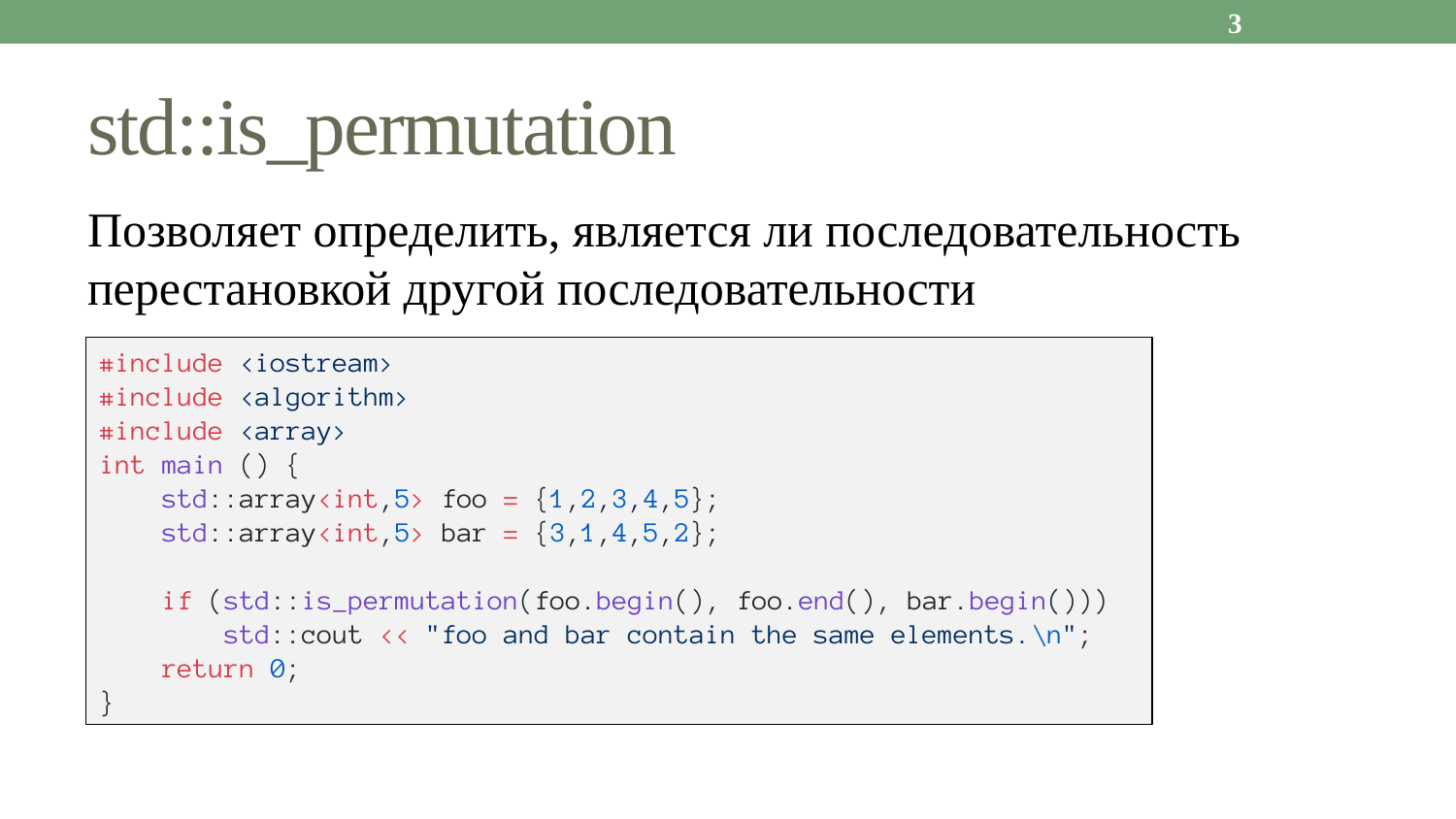

3
# std::is_permutation
Позволяет определить, является ли последовательность перестановкой другой последовательности
#include <iostream>
#include <algorithm>
#include <array>
int main () {
    std::array<int,5> foo = {1,2,3,4,5};
    std::array<int,5> bar = {3,1,4,5,2};
    if (std::is_permutation(foo.begin(), foo.end(), bar.begin()))
        std::cout << "foo and bar contain the same elements.\n";
    return 0;
}